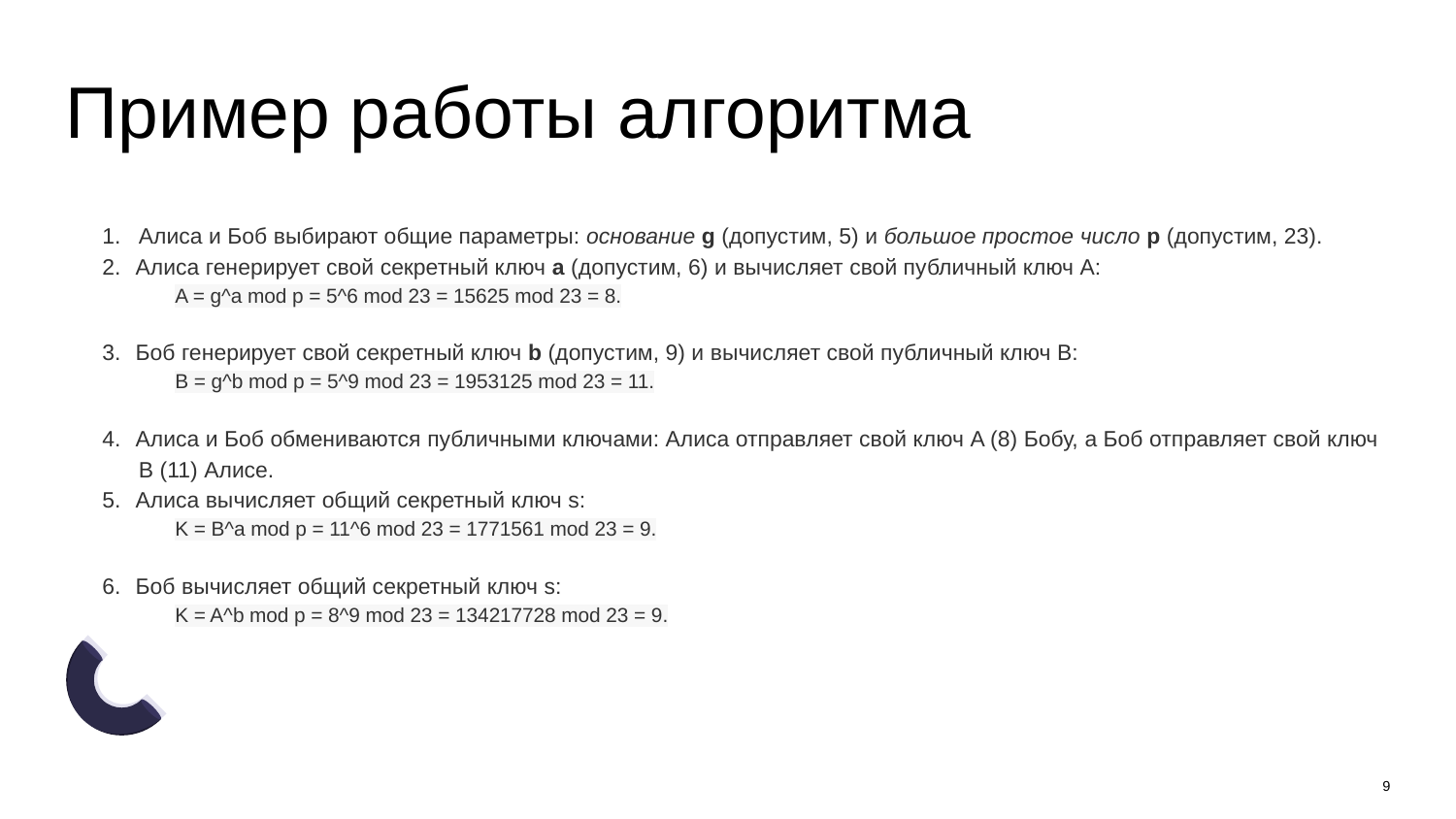

# Пример работы алгоритма
1.	Алиса и Боб выбирают общие параметры: основание g (допустим, 5) и большое простое число p (допустим, 23).
2.    Алиса генерирует свой секретный ключ a (допустим, 6) и вычисляет свой публичный ключ A:
A = g^a mod p = 5^6 mod 23 = 15625 mod 23 = 8.

3.    Боб генерирует свой секретный ключ b (допустим, 9) и вычисляет свой публичный ключ B:
B = g^b mod p = 5^9 mod 23 = 1953125 mod 23 = 11.

4.    Алиса и Боб обмениваются публичными ключами: Алиса отправляет свой ключ A (8) Бобу, а Боб отправляет свой ключ B (11) Алисе.
5.    Алиса вычисляет общий секретный ключ s:
K = B^a mod p = 11^6 mod 23 = 1771561 mod 23 = 9.

6.    Боб вычисляет общий секретный ключ s:
K = A^b mod p = 8^9 mod 23 = 134217728 mod 23 = 9.

9